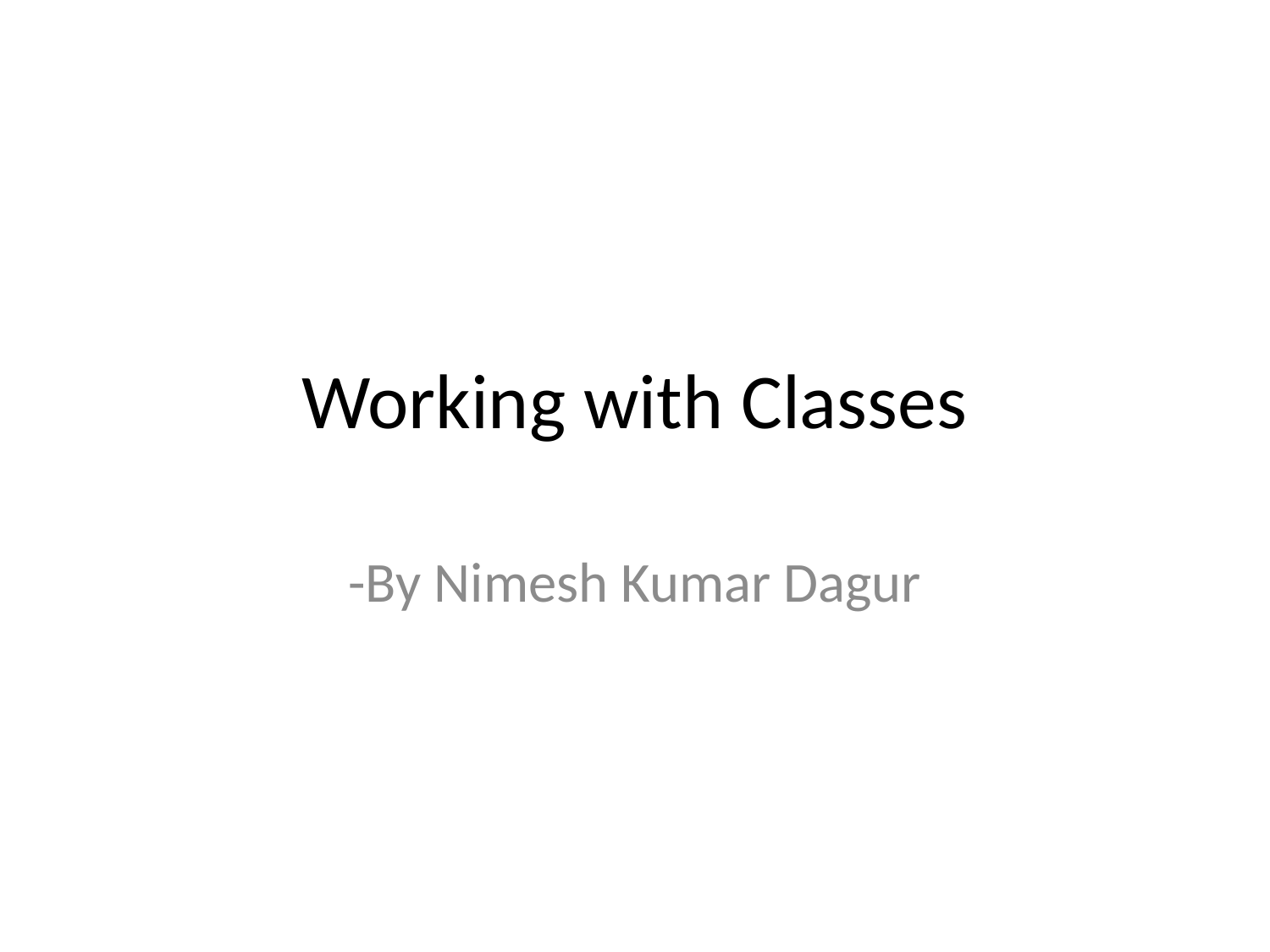

# Working with Classes
-By Nimesh Kumar Dagur